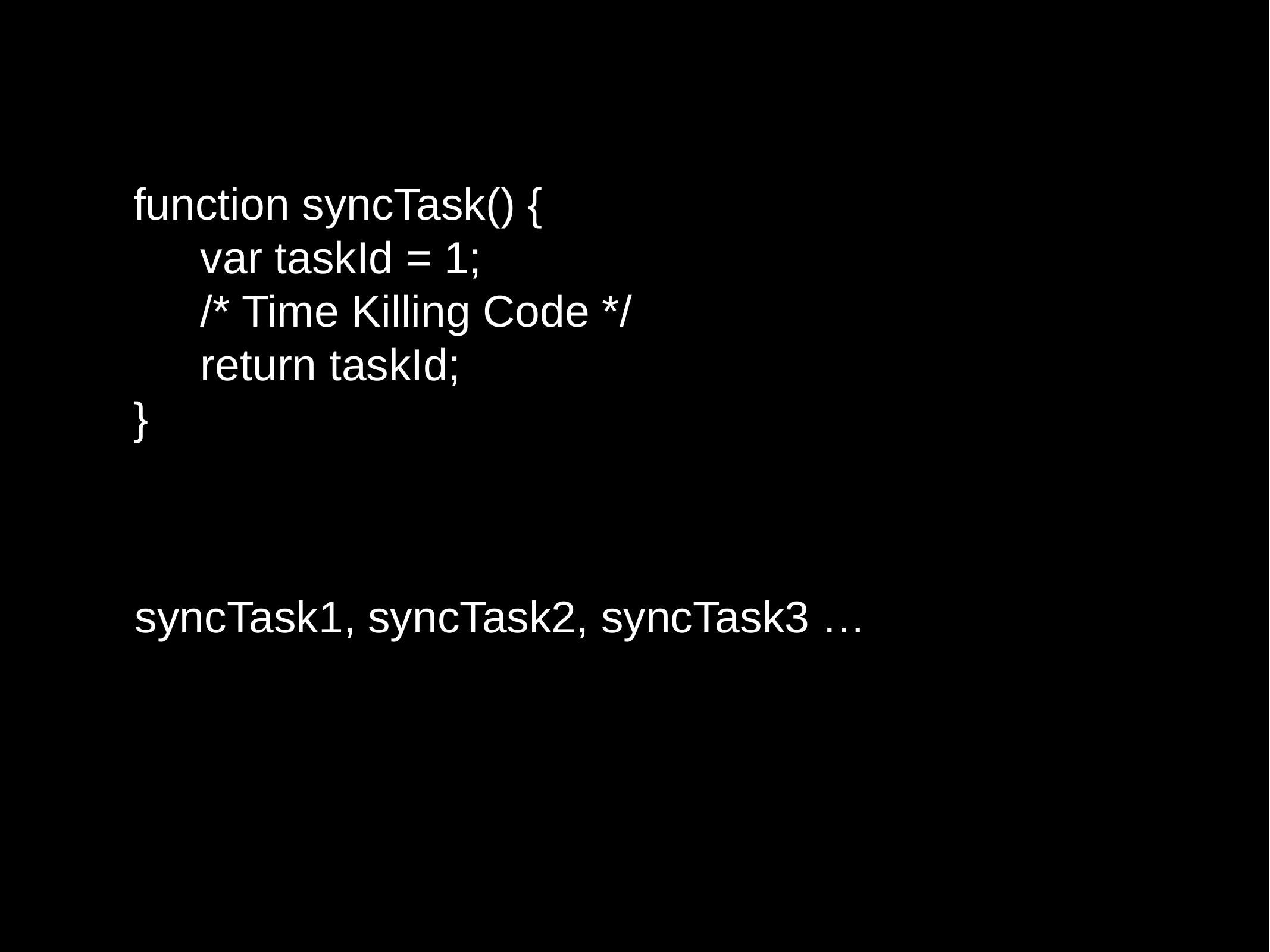

function syncTask() {
var taskId = 1;
/* Time Killing Code */
return taskId;
}
syncTask1, syncTask2, syncTask3 …